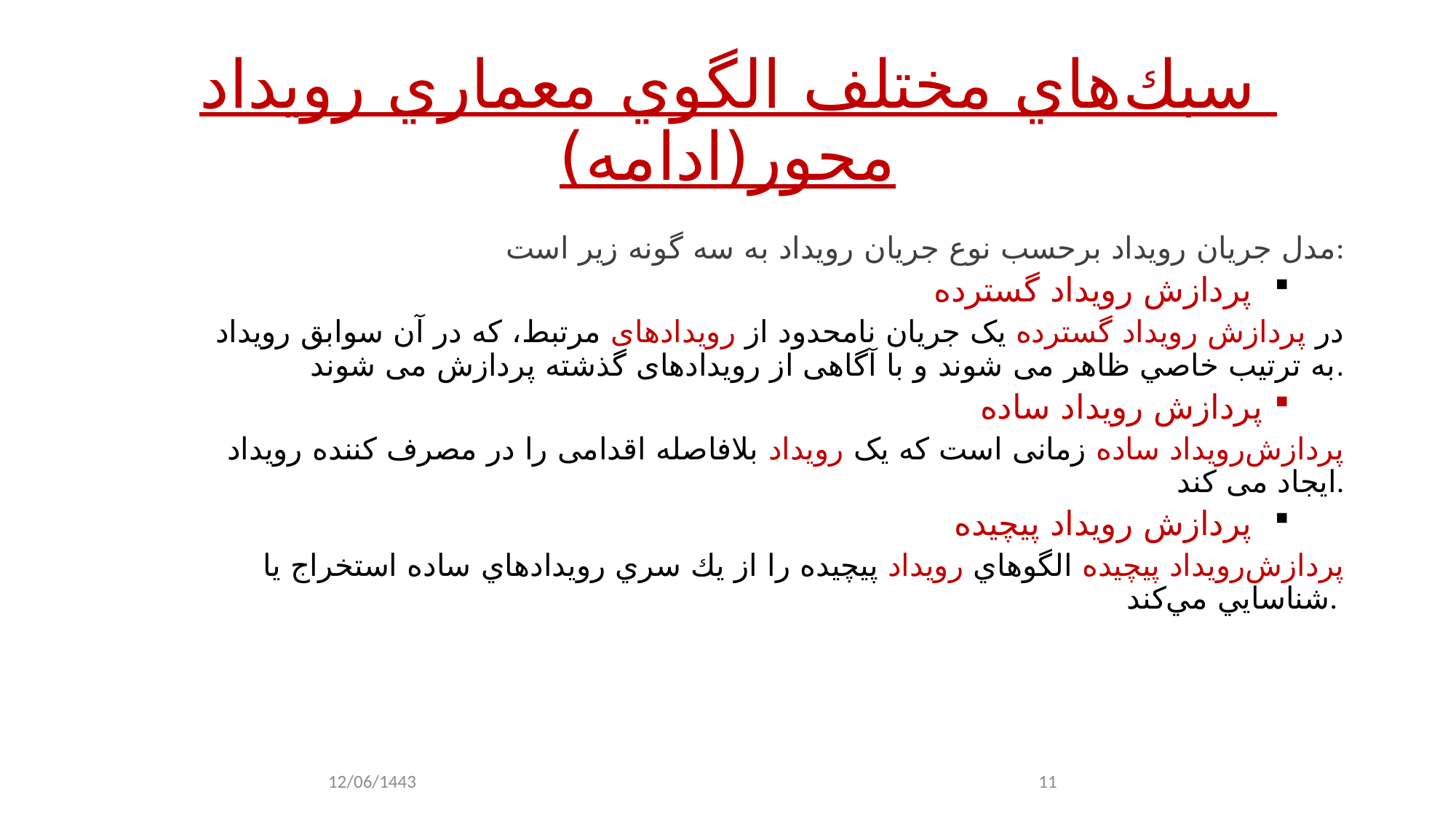

# سبك‌هاي مختلف الگوي معماري رويداد محور(ادامه)
مدل جريان رويداد برحسب نوع جريان رويداد به سه گونه زير است:
 پردازش رويداد گسترده
در پردازش رویداد گسترده یک جریان نامحدود از رویدادهای مرتبط، که در آن سوابق رویداد به ترتیب خاصي ظاهر می شوند و با آگاهی از رویدادهای گذشته پردازش می شوند.
پردازش رويداد ساده
 پردازش‌رویداد‌ ساده زمانی است که یک رویداد بلافاصله اقدامی را در مصرف کننده رویداد ایجاد می کند.
 پردازش رويداد پيچيده
 پردازش‌رويداد پيچيده الگوهاي رويداد پيچيده را از يك سري رويداد‌هاي ساده استخراج يا شناسايي مي‌كند.

12/06/1443
11